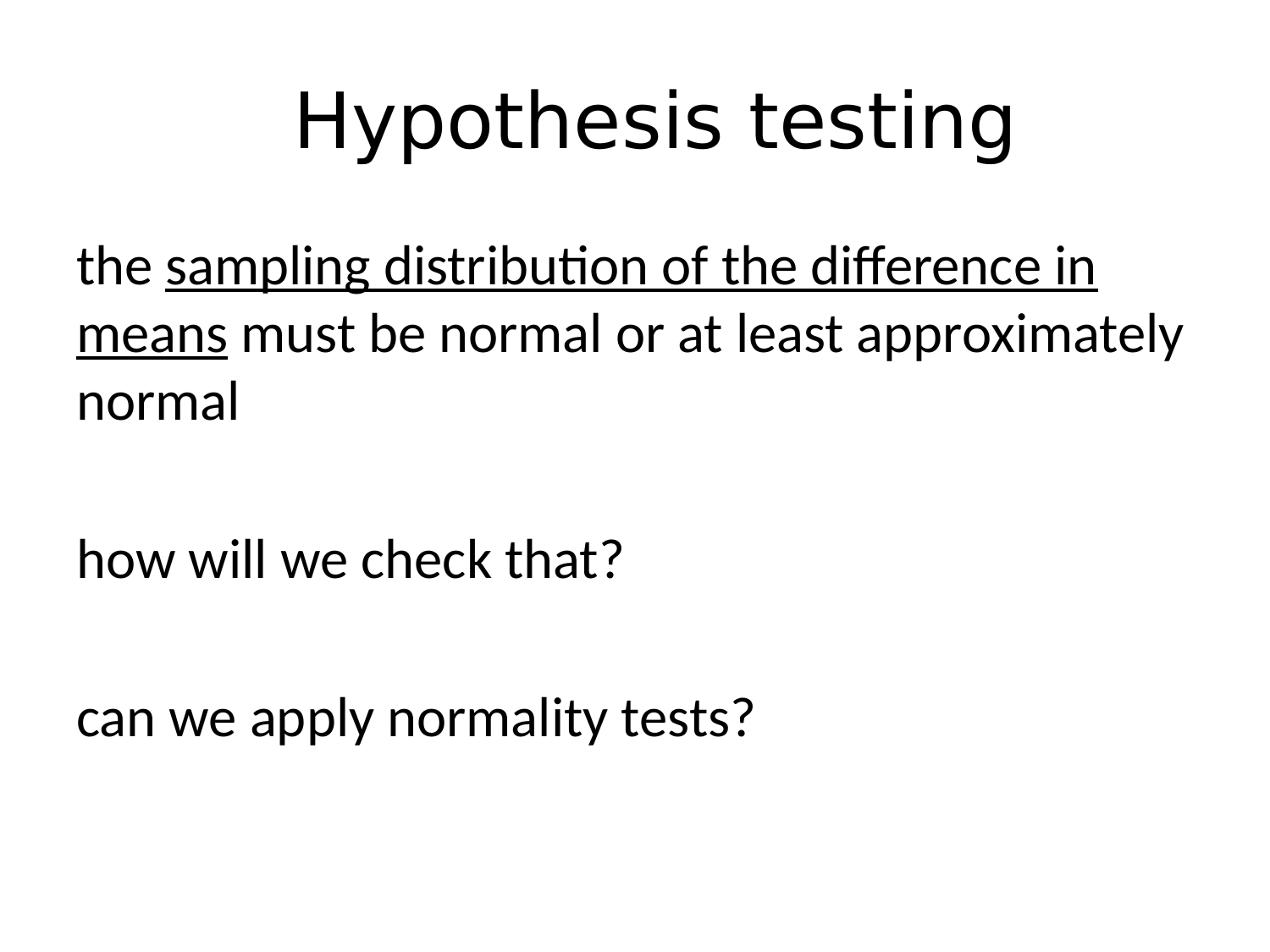

# Hypothesis testing
the sampling distribution of the difference in means must be normal or at least approximately normal

how will we check that?

can we apply normality tests?